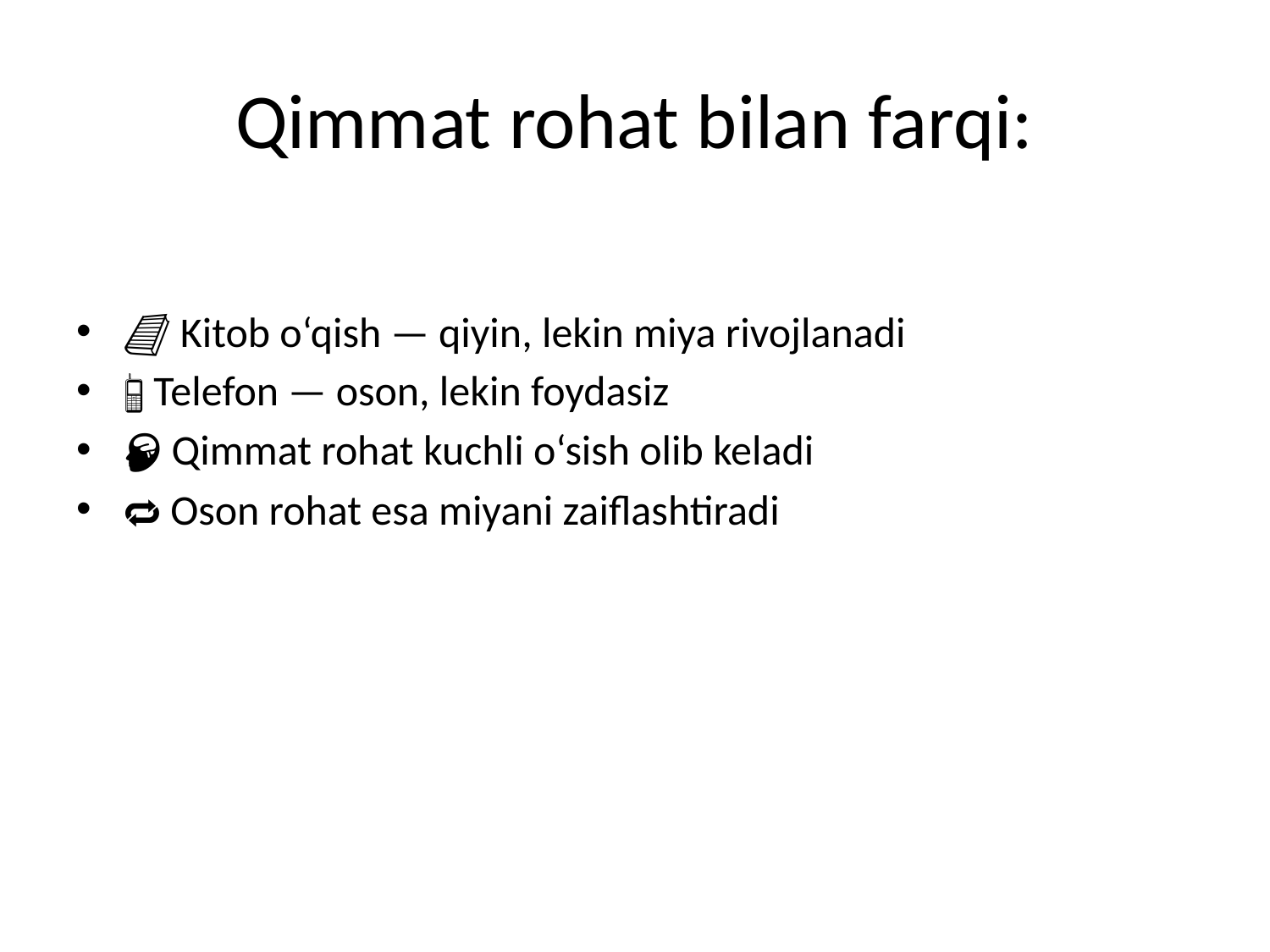

# Qimmat rohat bilan farqi:

📘 Kitob o‘qish — qiyin, lekin miya rivojlanadi
📱 Telefon — oson, lekin foydasiz
🧠 Qimmat rohat kuchli o‘sish olib keladi
🔁 Oson rohat esa miyani zaiflashtiradi